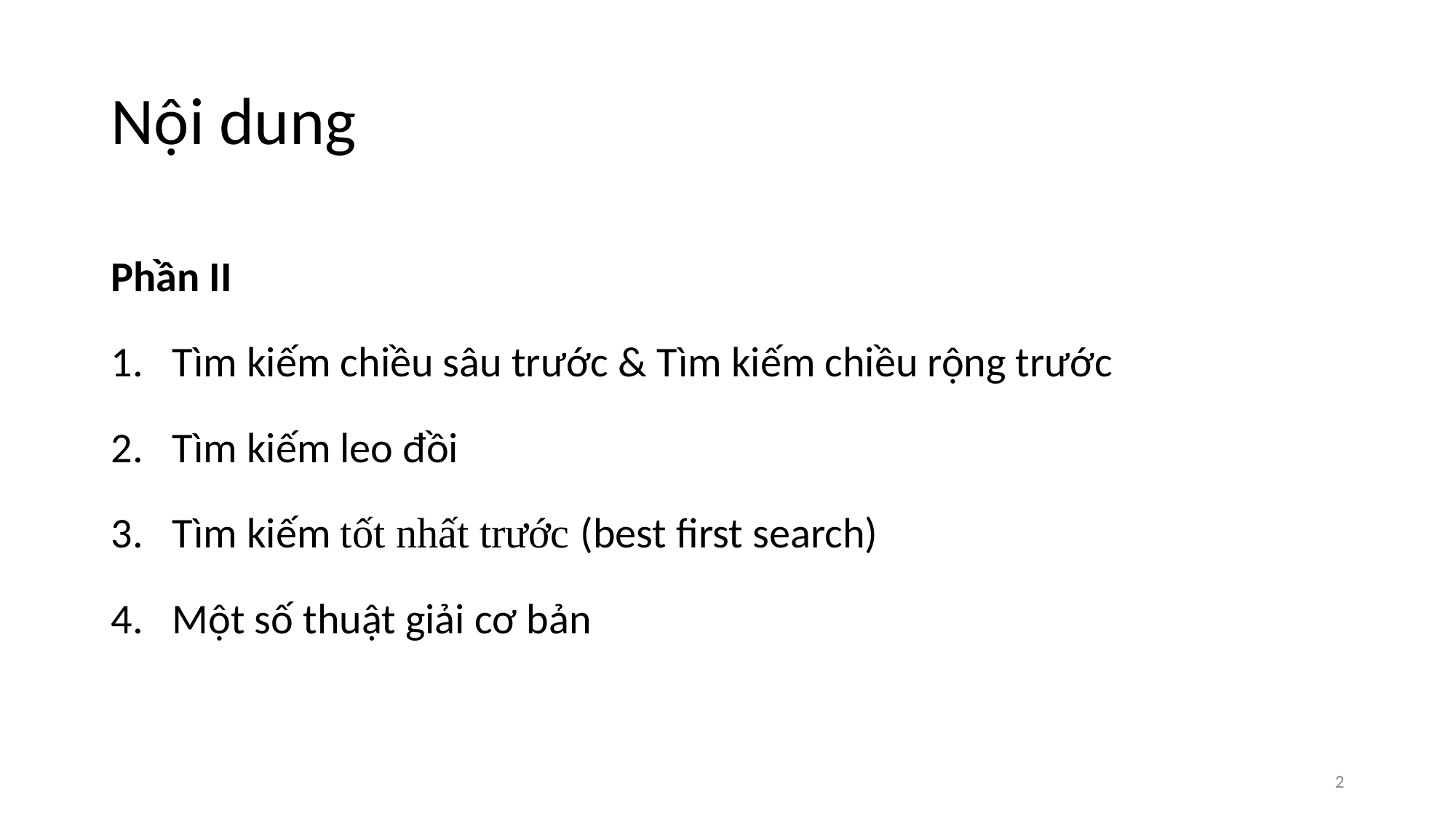

# Nội dung
Phần II
Tìm kiếm chiều sâu trước & Tìm kiếm chiều rộng trước
Tìm kiếm leo đồi
Tìm kiếm tốt nhất trước (best first search)
Một số thuật giải cơ bản

2